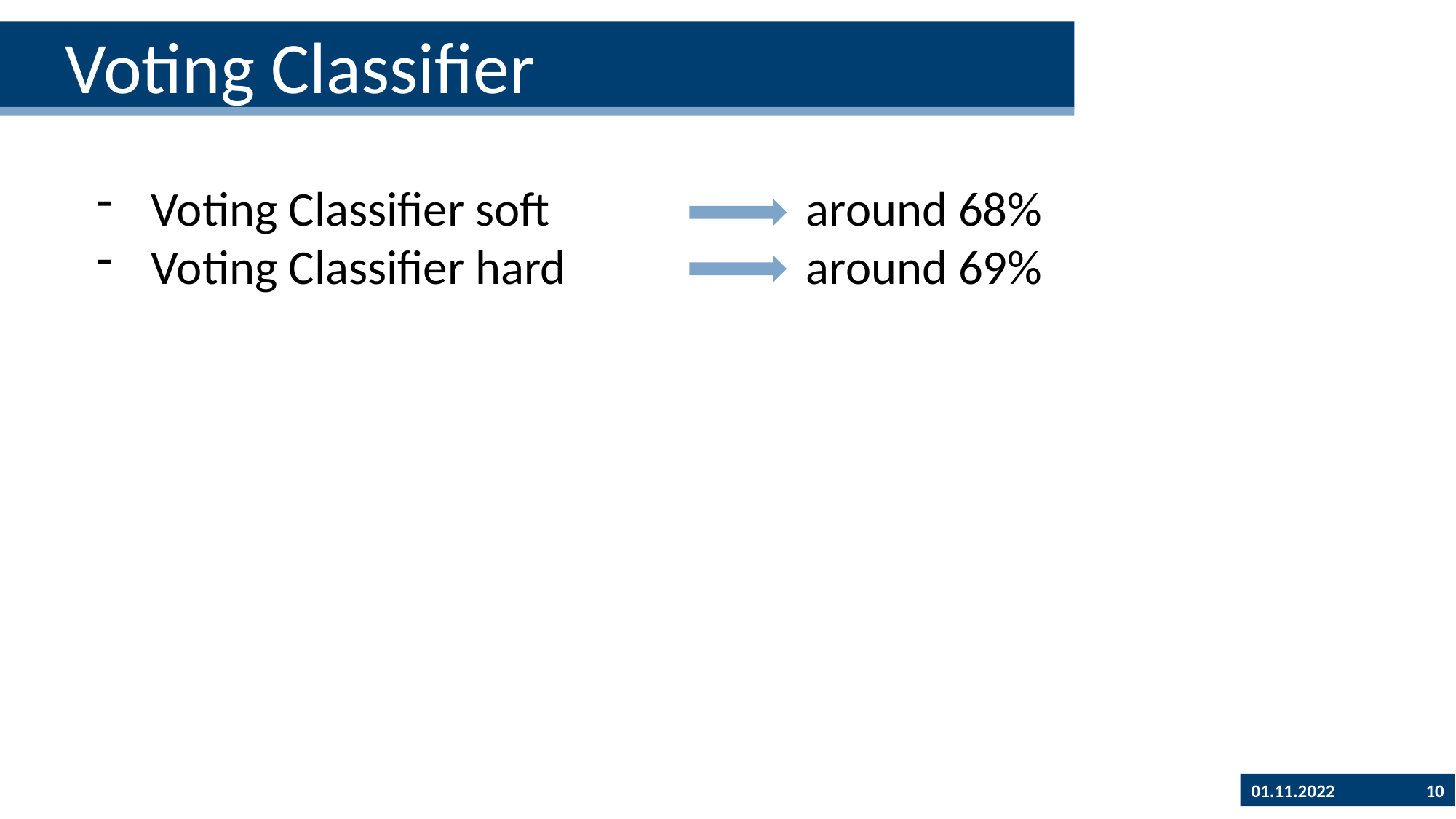

Voting Classifier

Voting Classifier soft			around 68%
Voting Classifier hard			around 69%

01.11.2022
10